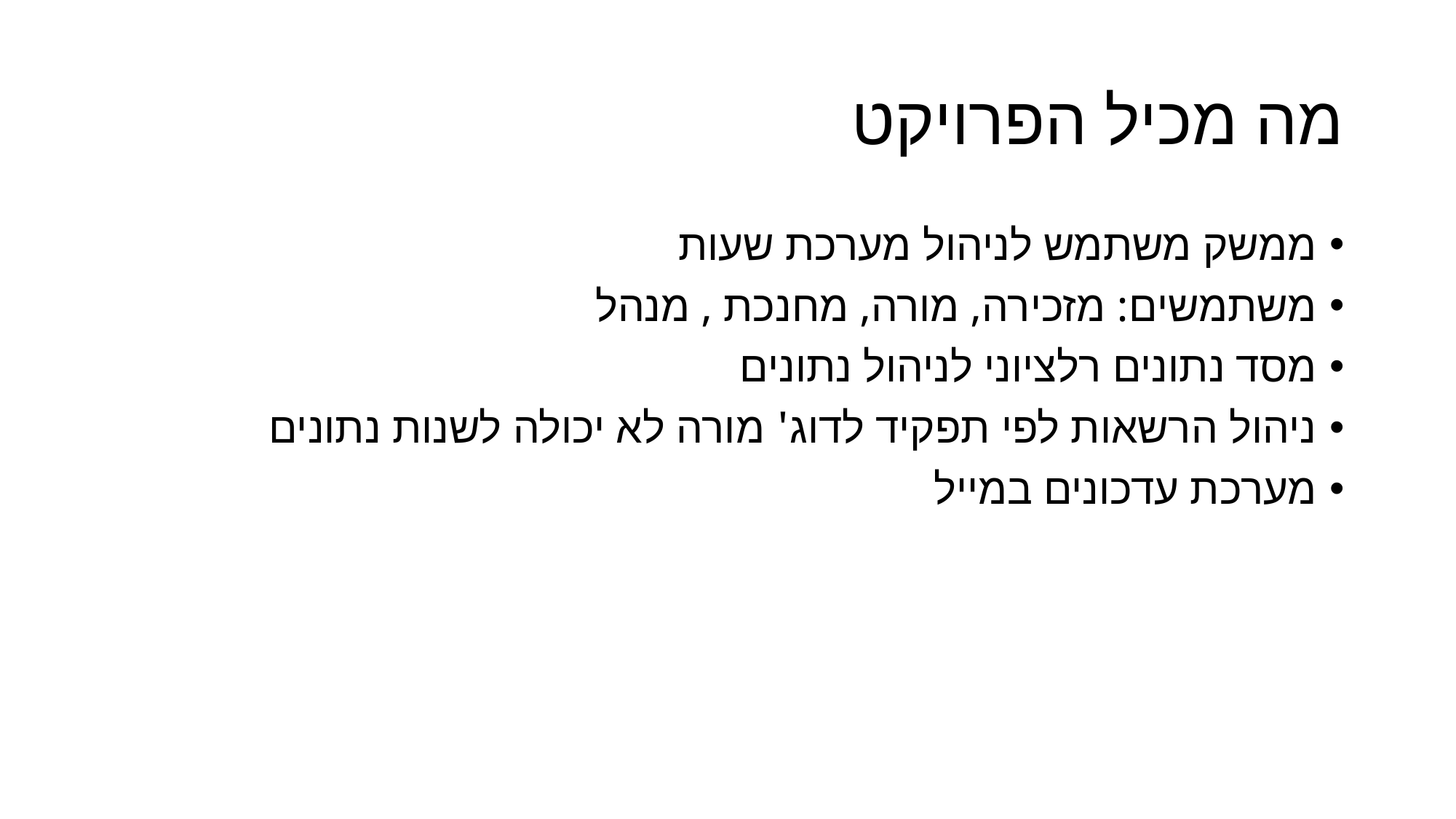

# מה מכיל הפרויקט
ממשק משתמש לניהול מערכת שעות
משתמשים: מזכירה, מורה, מחנכת , מנהל
מסד נתונים רלציוני לניהול נתונים
ניהול הרשאות לפי תפקיד לדוג' מורה לא יכולה לשנות נתונים
מערכת עדכונים במייל